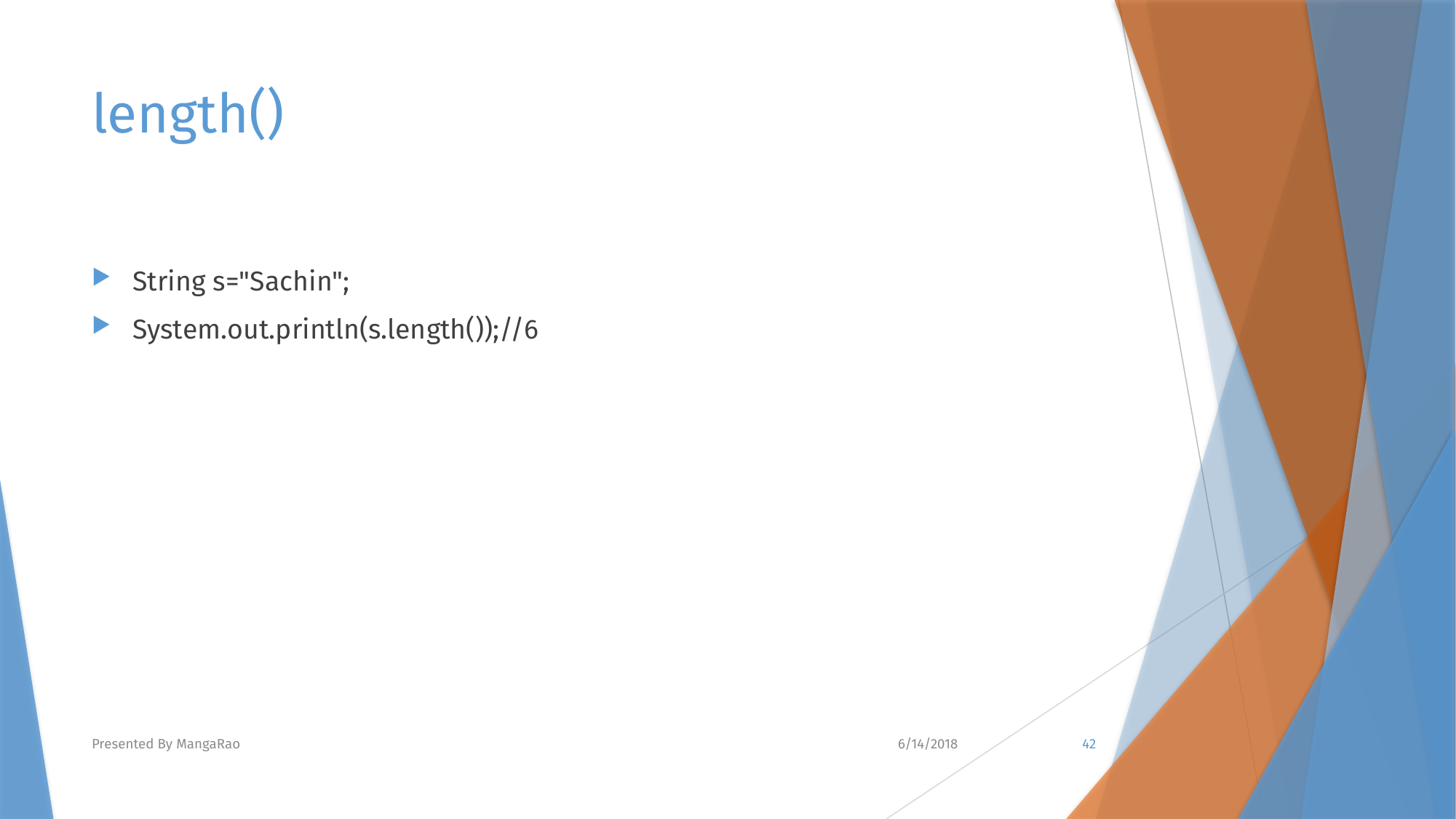

# length()
String s="Sachin";
System.out.println(s.length());//6

Presented By MangaRao
6/14/2018
42